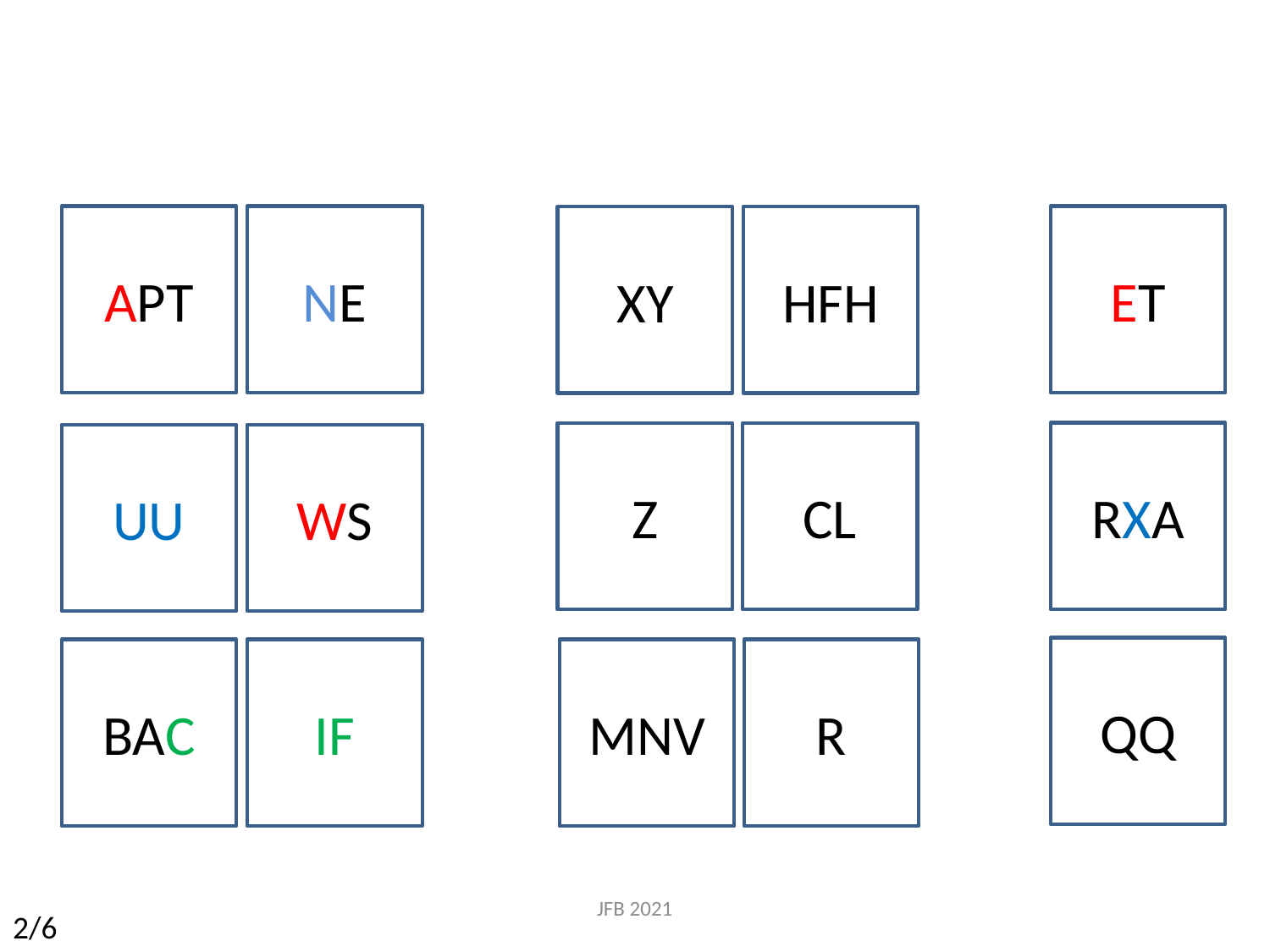

APT
NE
ET
XY
HFH
RXA
Z
CL
UU
WS
QQ
BAC
IF
MNV
R
JFB 2021
2/6